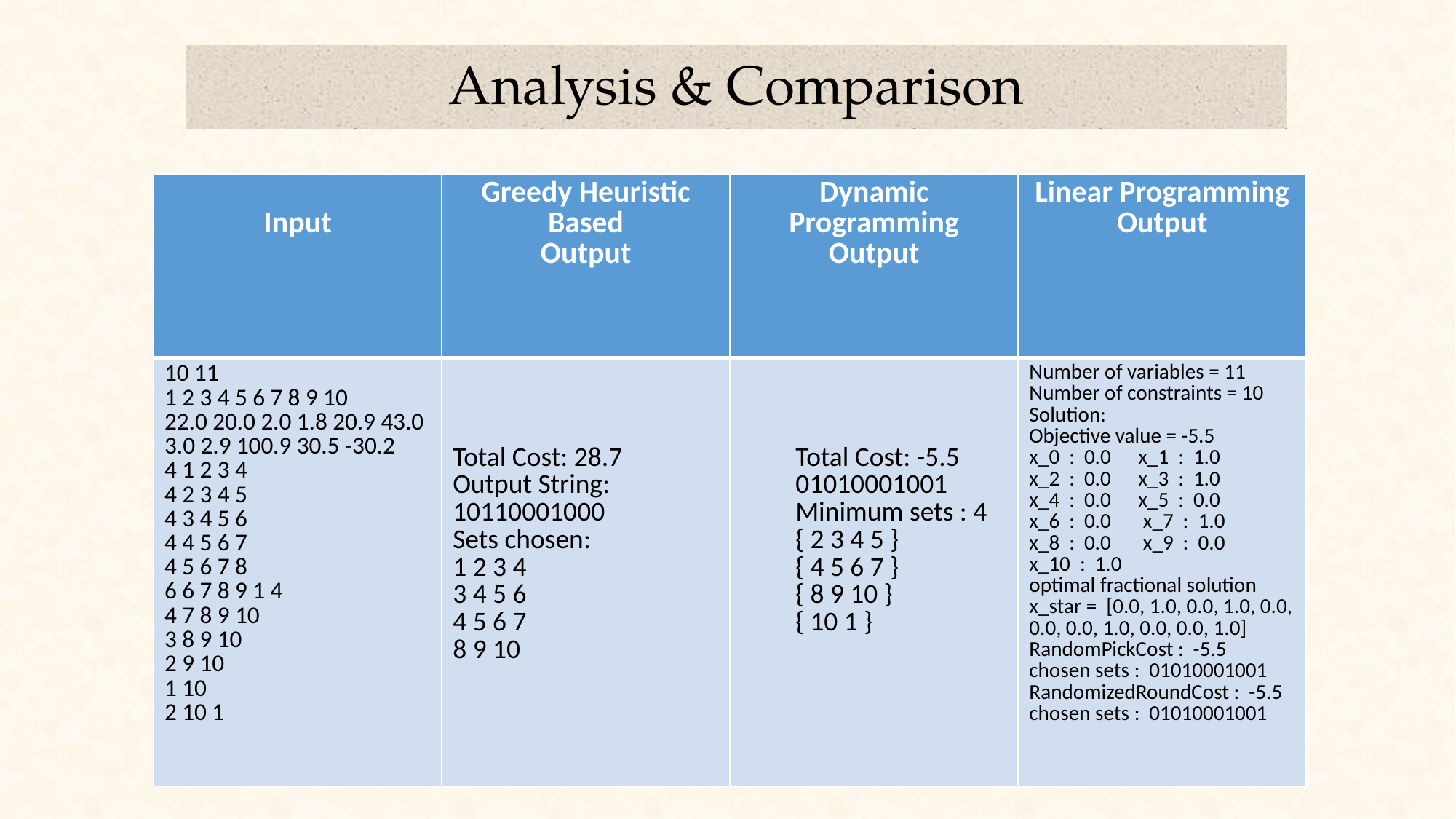

Analysis & Comparison
| Input | Greedy Heuristic Based Output | Dynamic Programming Output | Linear Programming Output |
| --- | --- | --- | --- |
| 10 11 1 2 3 4 5 6 7 8 9 10 22.0 20.0 2.0 1.8 20.9 43.0 3.0 2.9 100.9 30.5 -30.2 4 1 2 3 4 4 2 3 4 5 4 3 4 5 6 4 4 5 6 7 4 5 6 7 8 6 6 7 8 9 1 4 4 7 8 9 10 3 8 9 10 2 9 10 1 10 2 10 1 | Total Cost: 28.7 Output String: 10110001000 Sets chosen: 1 2 3 4 3 4 5 6 4 5 6 7 8 9 10 | Total Cost: -5.5 01010001001 Minimum sets : 4 { 2 3 4 5 } { 4 5 6 7 } { 8 9 10 } { 10 1 } | Number of variables = 11 Number of constraints = 10 Solution: Objective value = -5.5 x\_0 : 0.0 x\_1 : 1.0 x\_2 : 0.0 x\_3 : 1.0 x\_4 : 0.0 x\_5 : 0.0 x\_6 : 0.0 x\_7 : 1.0 x\_8 : 0.0 x\_9 : 0.0 x\_10 : 1.0 optimal fractional solution x\_star = [0.0, 1.0, 0.0, 1.0, 0.0, 0.0, 0.0, 1.0, 0.0, 0.0, 1.0] RandomPickCost : -5.5 chosen sets : 01010001001 RandomizedRoundCost : -5.5 chosen sets : 01010001001 |